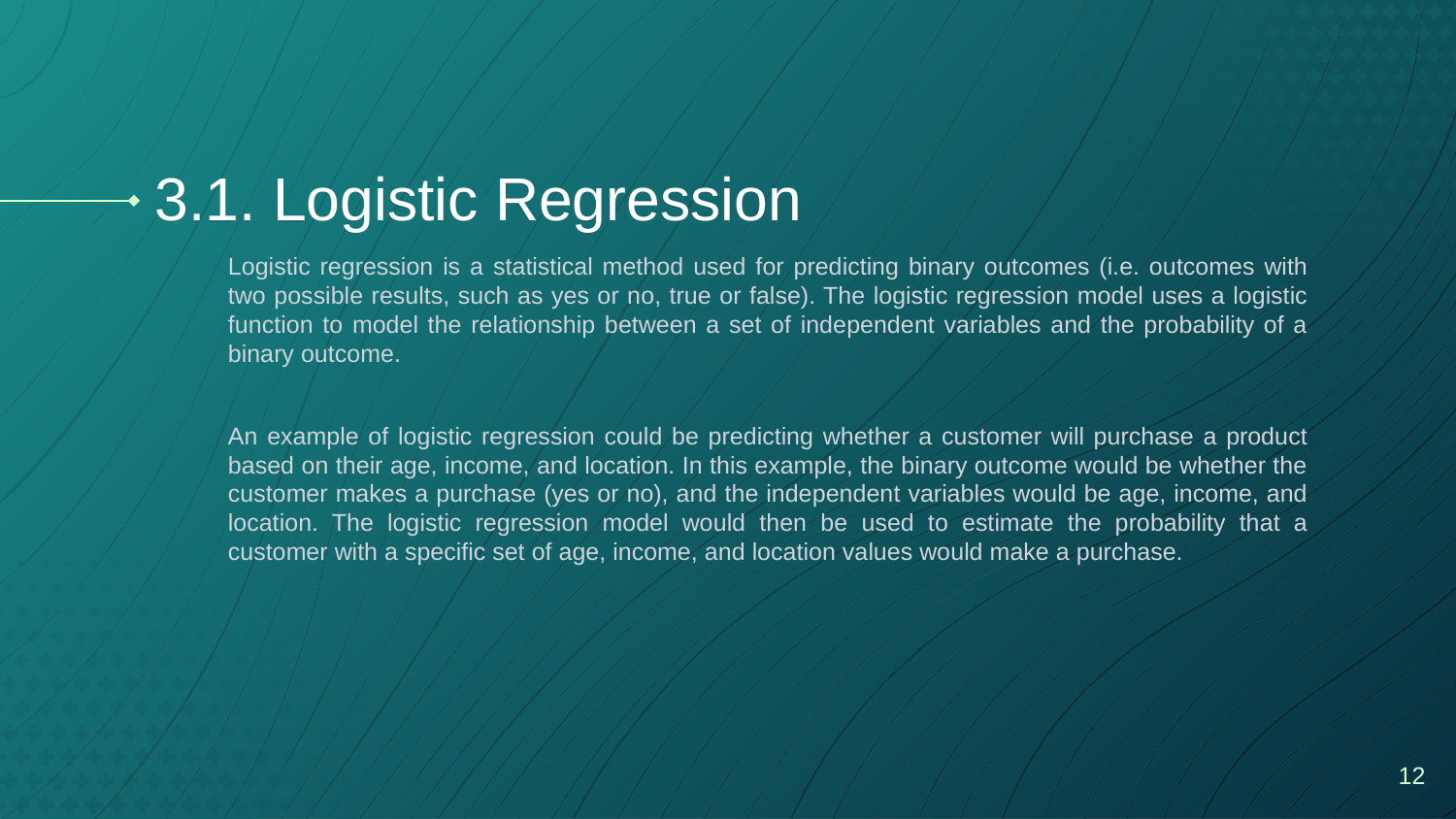

# 3.1. Logistic Regression
Logistic regression is a statistical method used for predicting binary outcomes (i.e. outcomes with two possible results, such as yes or no, true or false). The logistic regression model uses a logistic function to model the relationship between a set of independent variables and the probability of a binary outcome.

An example of logistic regression could be predicting whether a customer will purchase a product based on their age, income, and location. In this example, the binary outcome would be whether the customer makes a purchase (yes or no), and the independent variables would be age, income, and location. The logistic regression model would then be used to estimate the probability that a customer with a specific set of age, income, and location values would make a purchase.
12